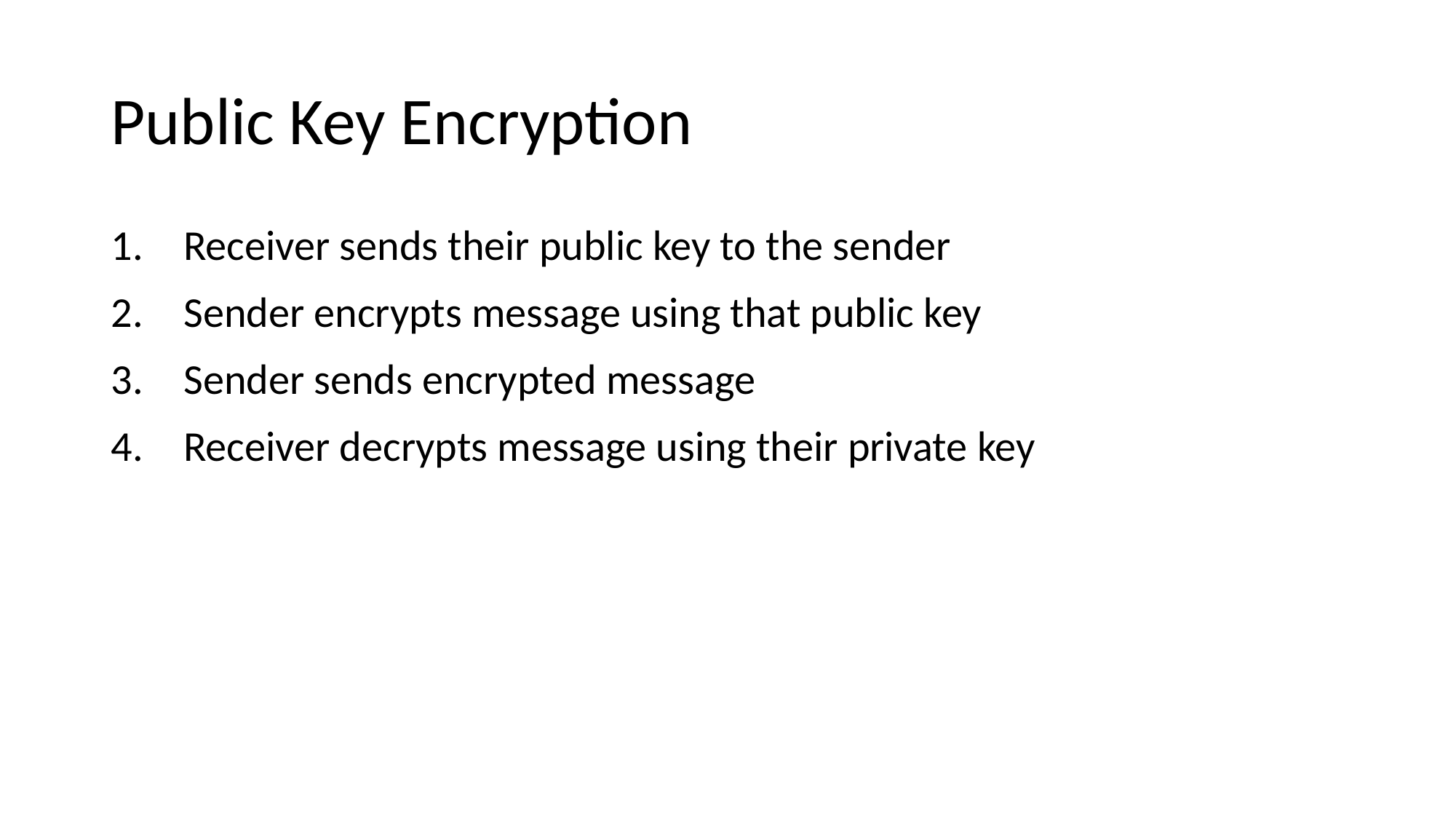

# Public Key Encryption
Receiver sends their public key to the sender
Sender encrypts message using that public key
Sender sends encrypted message
Receiver decrypts message using their private key